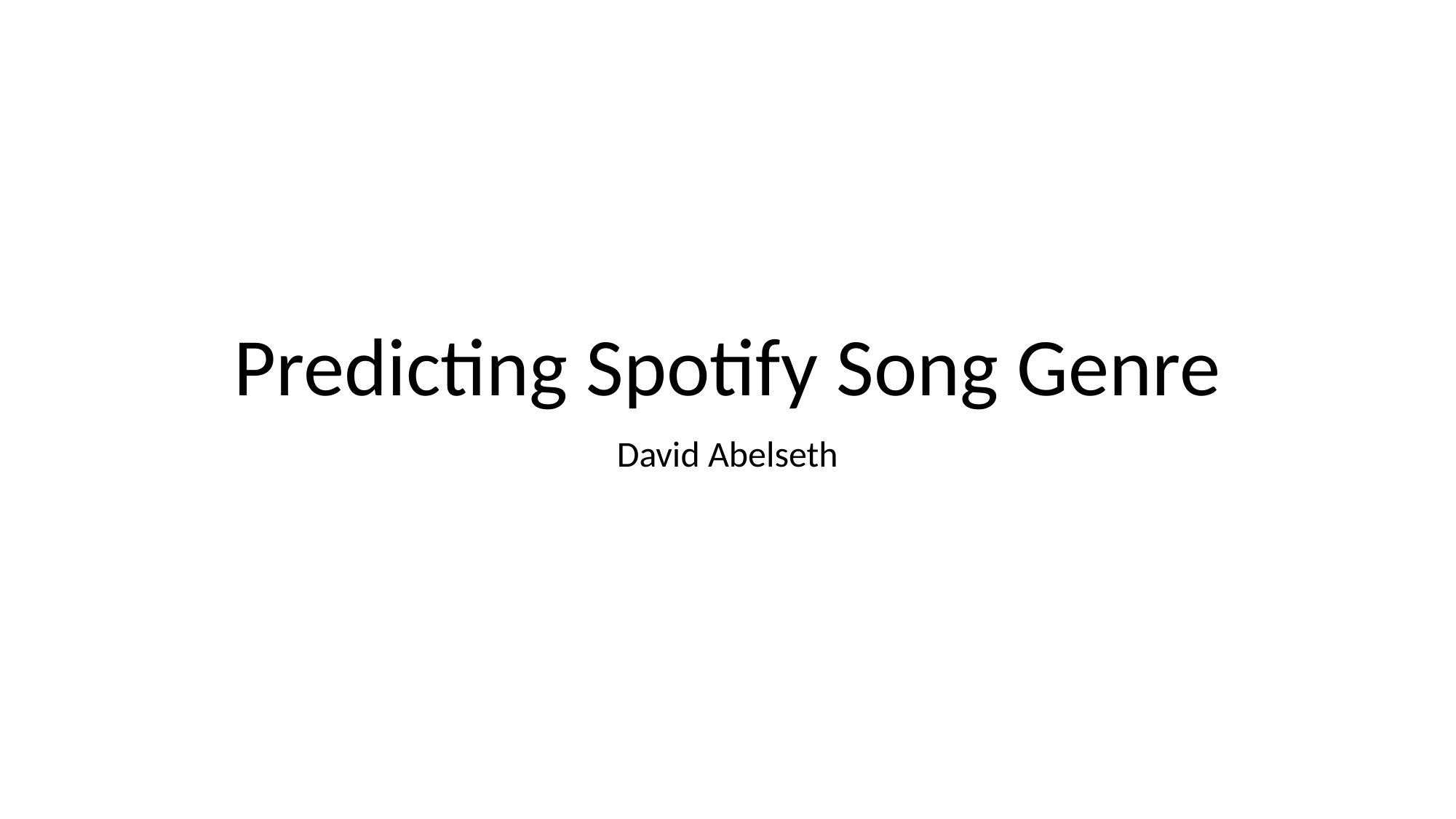

# Predicting Spotify Song Genre
David Abelseth